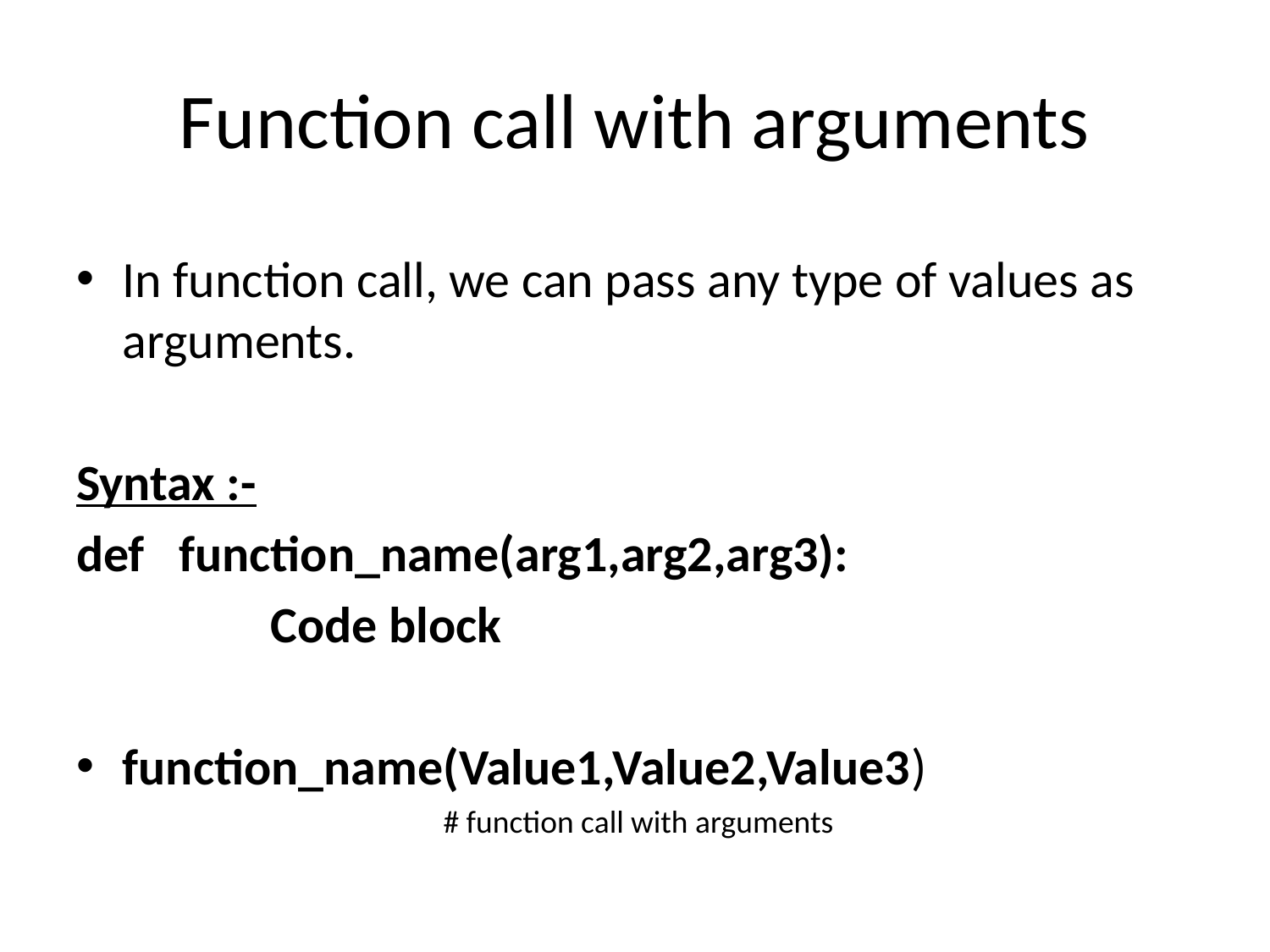

# Function call with arguments

In function call, we can pass any type of values as arguments.

Syntax :-
def   function_name(arg1,arg2,arg3):
                 Code block

function_name(Value1,Value2,Value3)
                                                   # function call with arguments